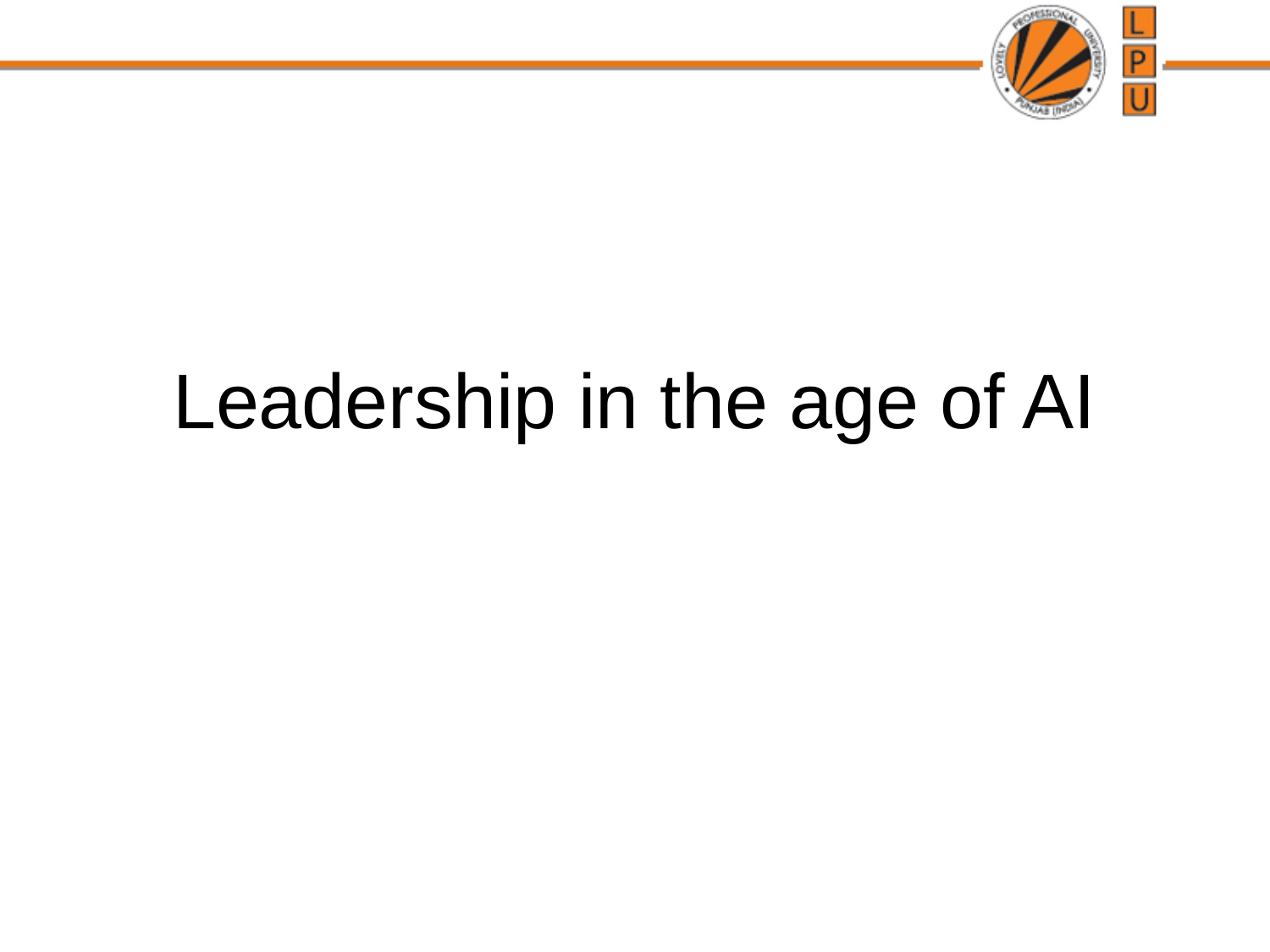

# Leadership in the age of AI